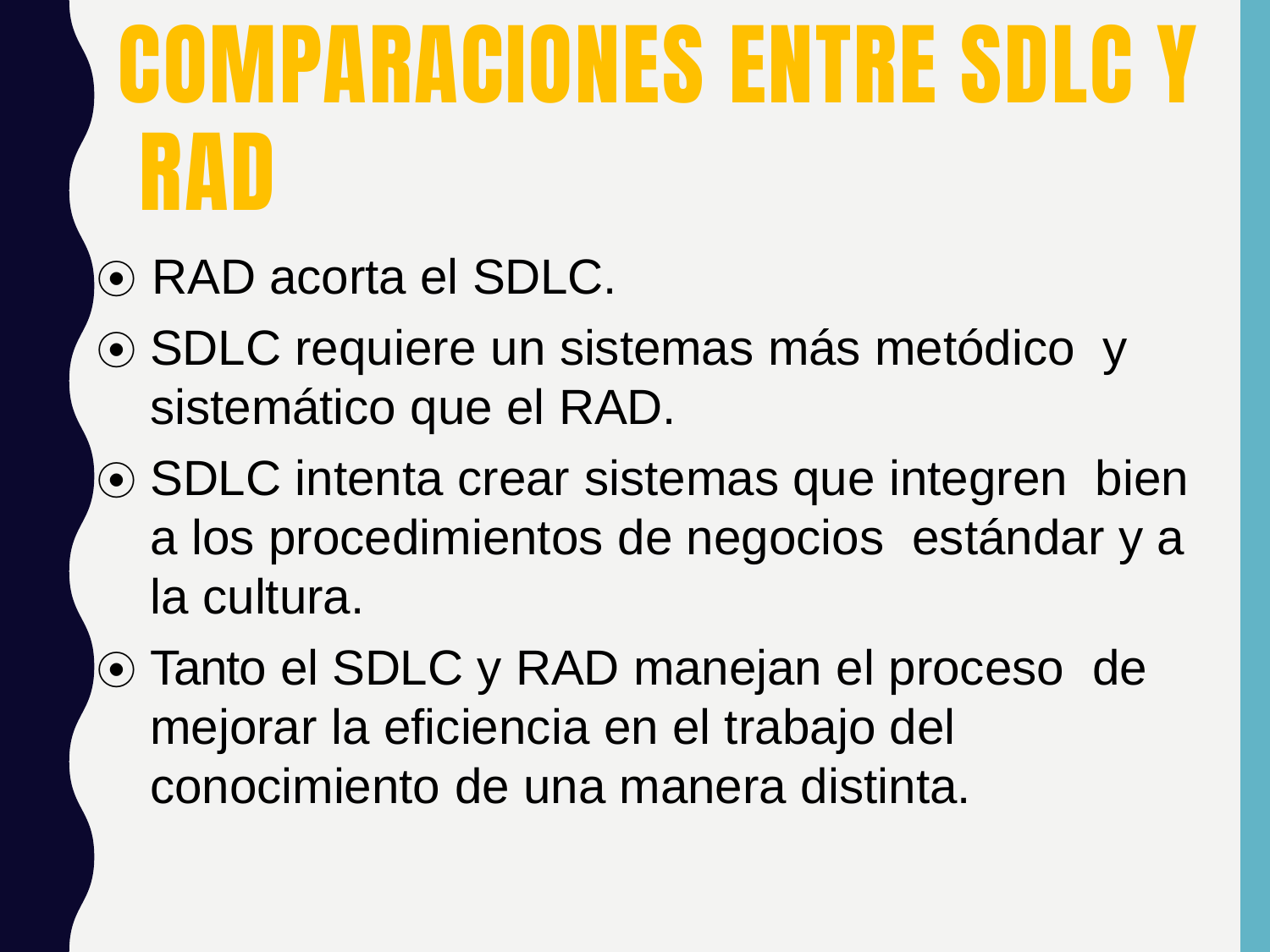

# Comparaciones entre SDLC y  RAD
⦿	RAD acorta el SDLC.
⦿	SDLC requiere un sistemas más metódico  y sistemático que el RAD.
⦿	SDLC intenta crear sistemas que integren  bien a los procedimientos de negocios  estándar y a la cultura.
⦿	Tanto el SDLC y RAD manejan el proceso  de mejorar la eficiencia en el trabajo del  conocimiento de una manera distinta.